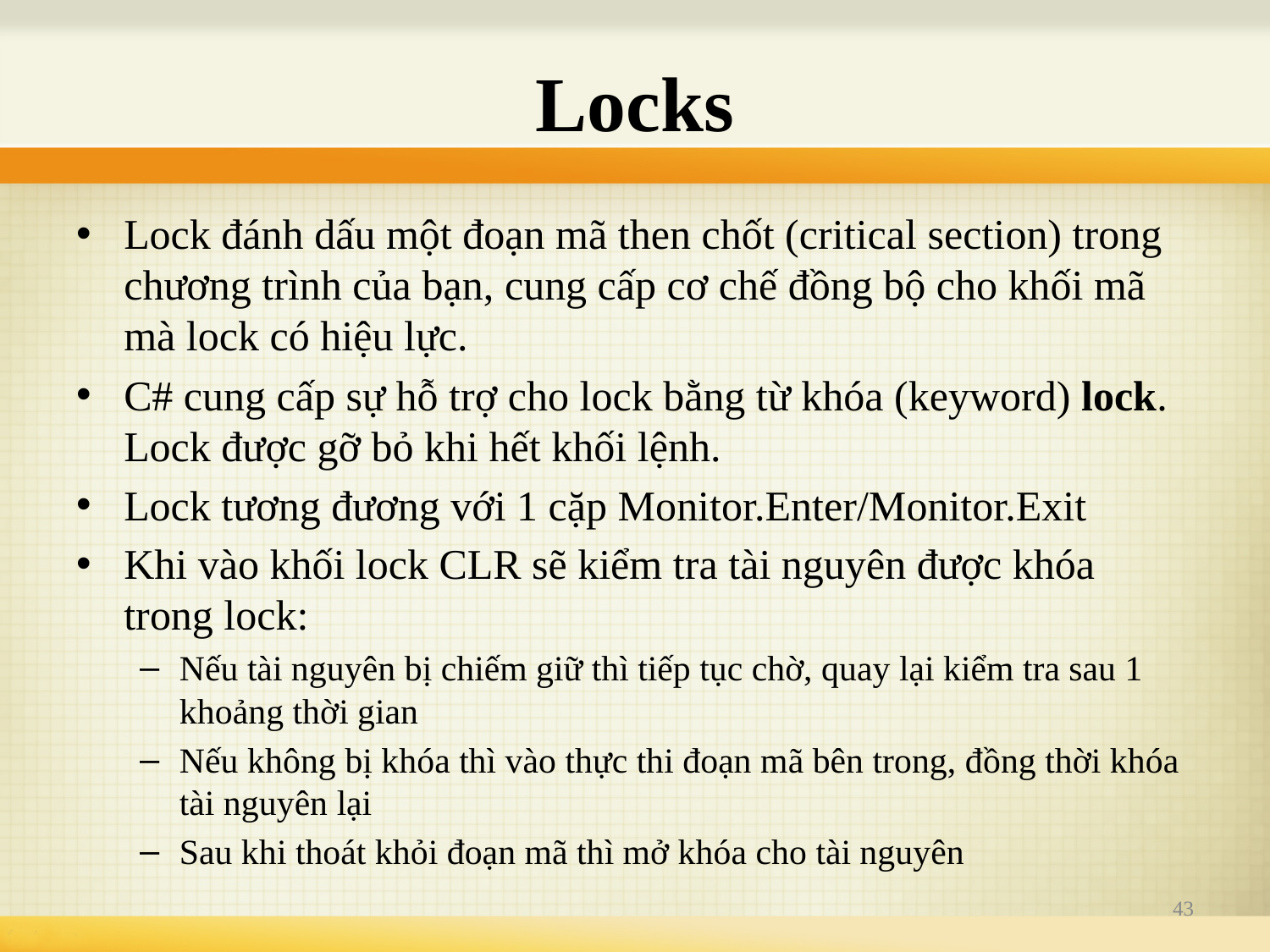

# Locks
Lock đánh dấu một đoạn mã then chốt (critical section) trong chương trình của bạn, cung cấp cơ chế đồng bộ cho khối mã mà lock có hiệu lực.
C# cung cấp sự hỗ trợ cho lock bằng từ khóa (keyword) lock. Lock được gỡ bỏ khi hết khối lệnh.
Lock tương đương với 1 cặp Monitor.Enter/Monitor.Exit
Khi vào khối lock CLR sẽ kiểm tra tài nguyên được khóa trong lock:
Nếu tài nguyên bị chiếm giữ thì tiếp tục chờ, quay lại kiểm tra sau 1 khoảng thời gian
Nếu không bị khóa thì vào thực thi đoạn mã bên trong, đồng thời khóa tài nguyên lại
Sau khi thoát khỏi đoạn mã thì mở khóa cho tài nguyên
43